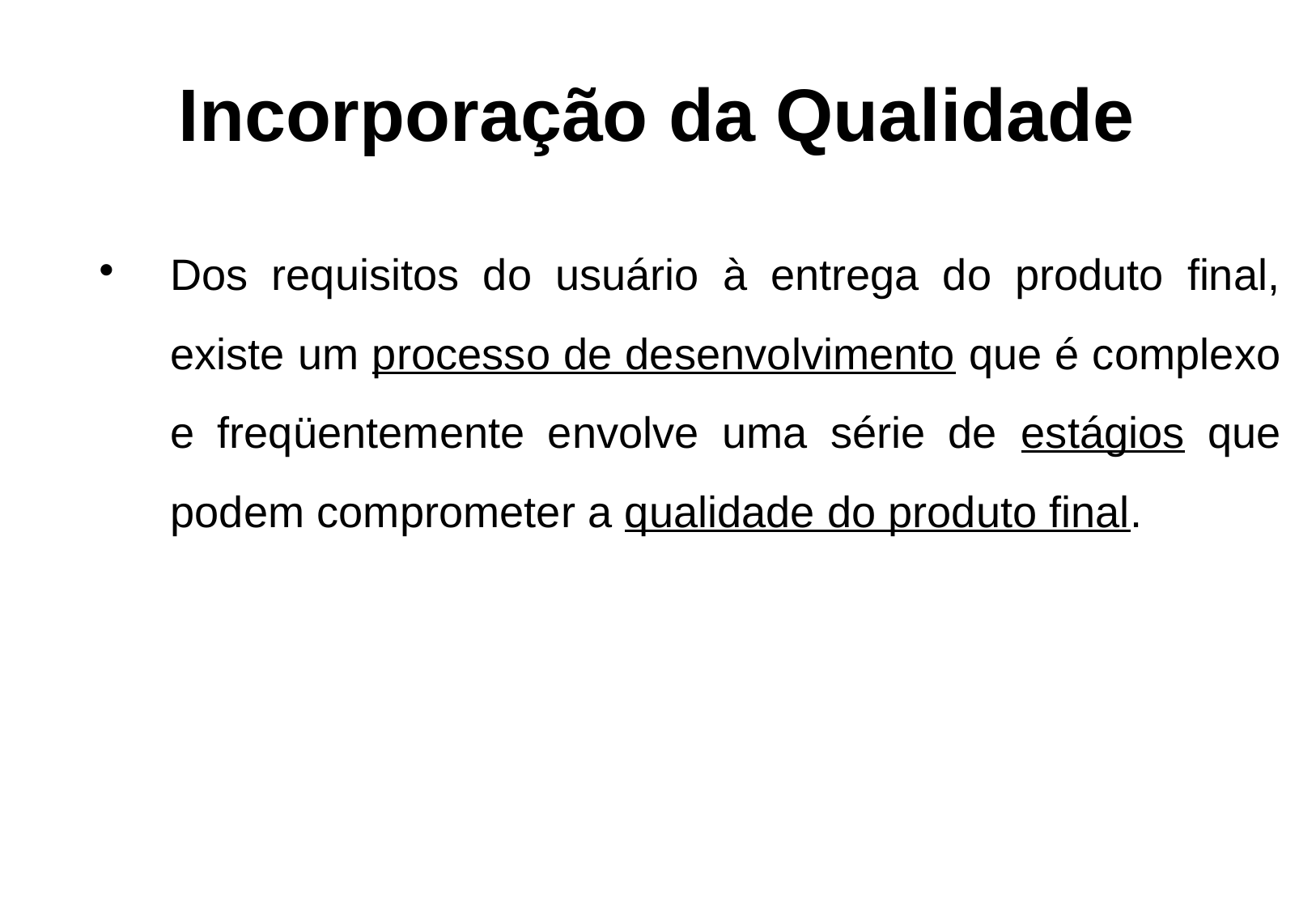

Incorporação da Qualidade
Dos requisitos do usuário à entrega do produto final, existe um processo de desenvolvimento que é complexo e freqüentemente envolve uma série de estágios que podem comprometer a qualidade do produto final.